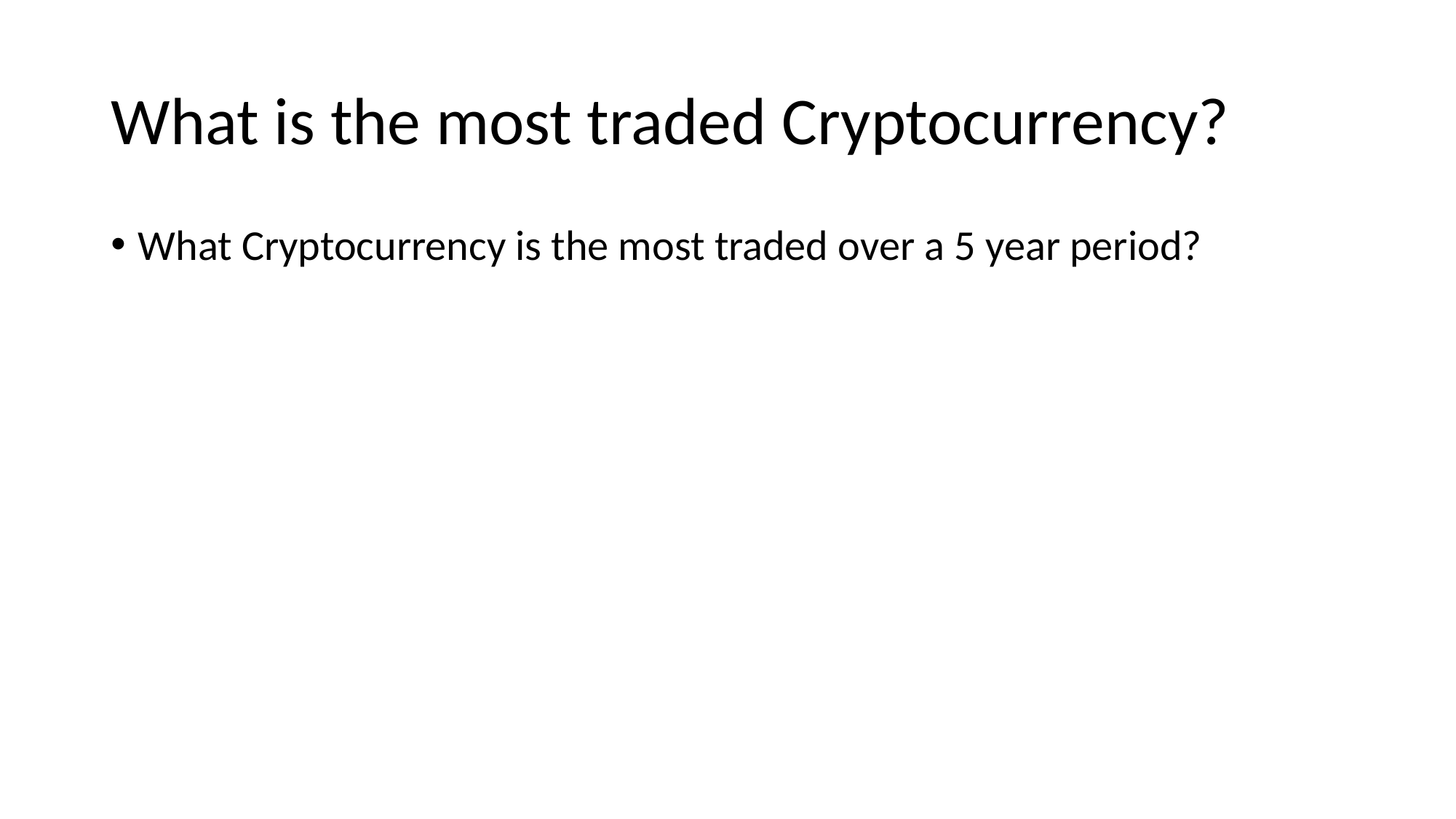

# What is the most traded Cryptocurrency?
What Cryptocurrency is the most traded over a 5 year period?